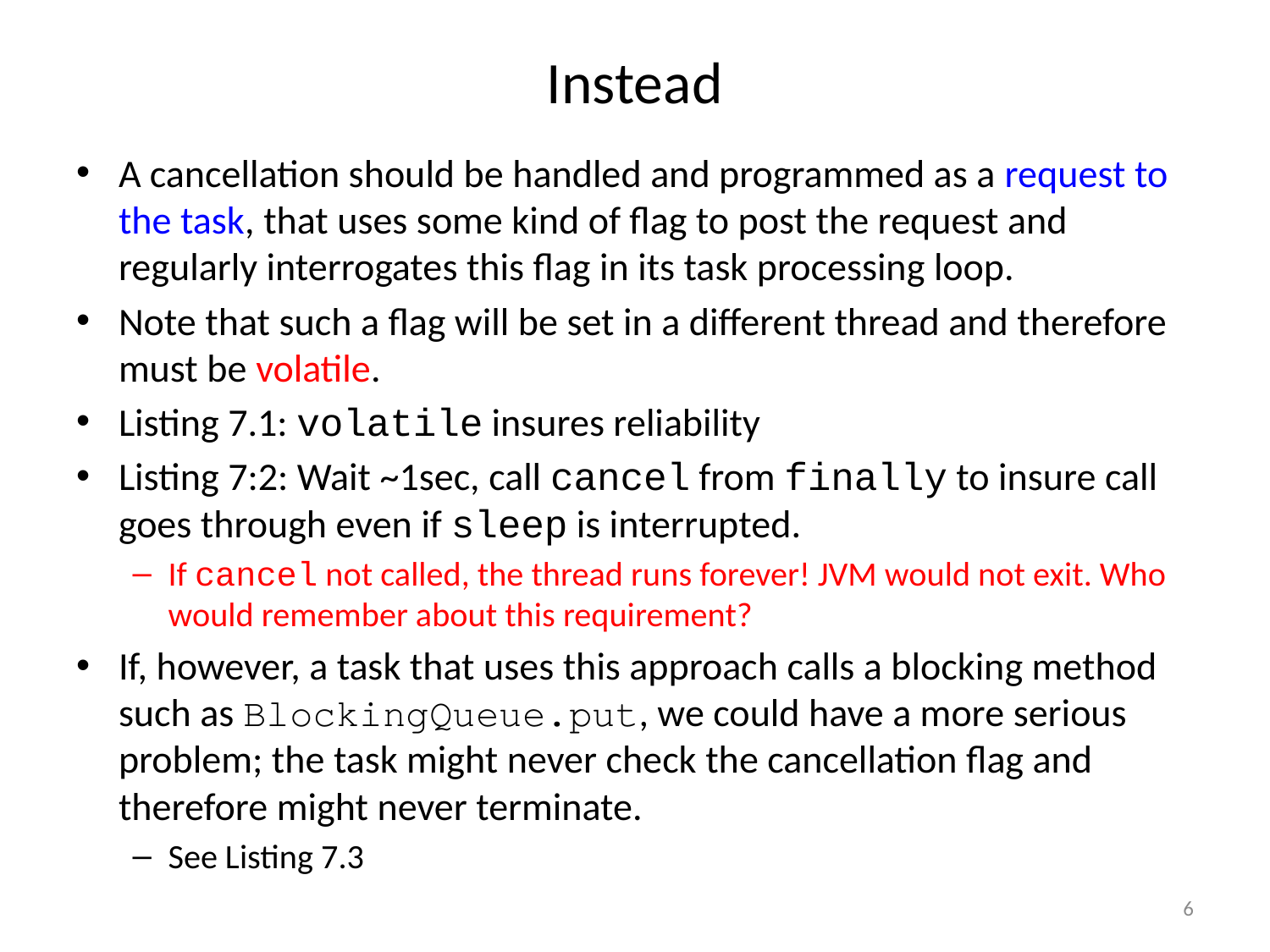

# Instead
A cancellation should be handled and programmed as a request to the task, that uses some kind of flag to post the request and regularly interrogates this flag in its task processing loop.
Note that such a flag will be set in a different thread and therefore must be volatile.
Listing 7.1: volatile insures reliability
Listing 7:2: Wait ~1sec, call cancel from finally to insure call goes through even if sleep is interrupted.
If cancel not called, the thread runs forever! JVM would not exit. Who would remember about this requirement?
If, however, a task that uses this approach calls a blocking method such as BlockingQueue.put, we could have a more serious problem; the task might never check the cancellation flag and therefore might never terminate.
See Listing 7.3
6